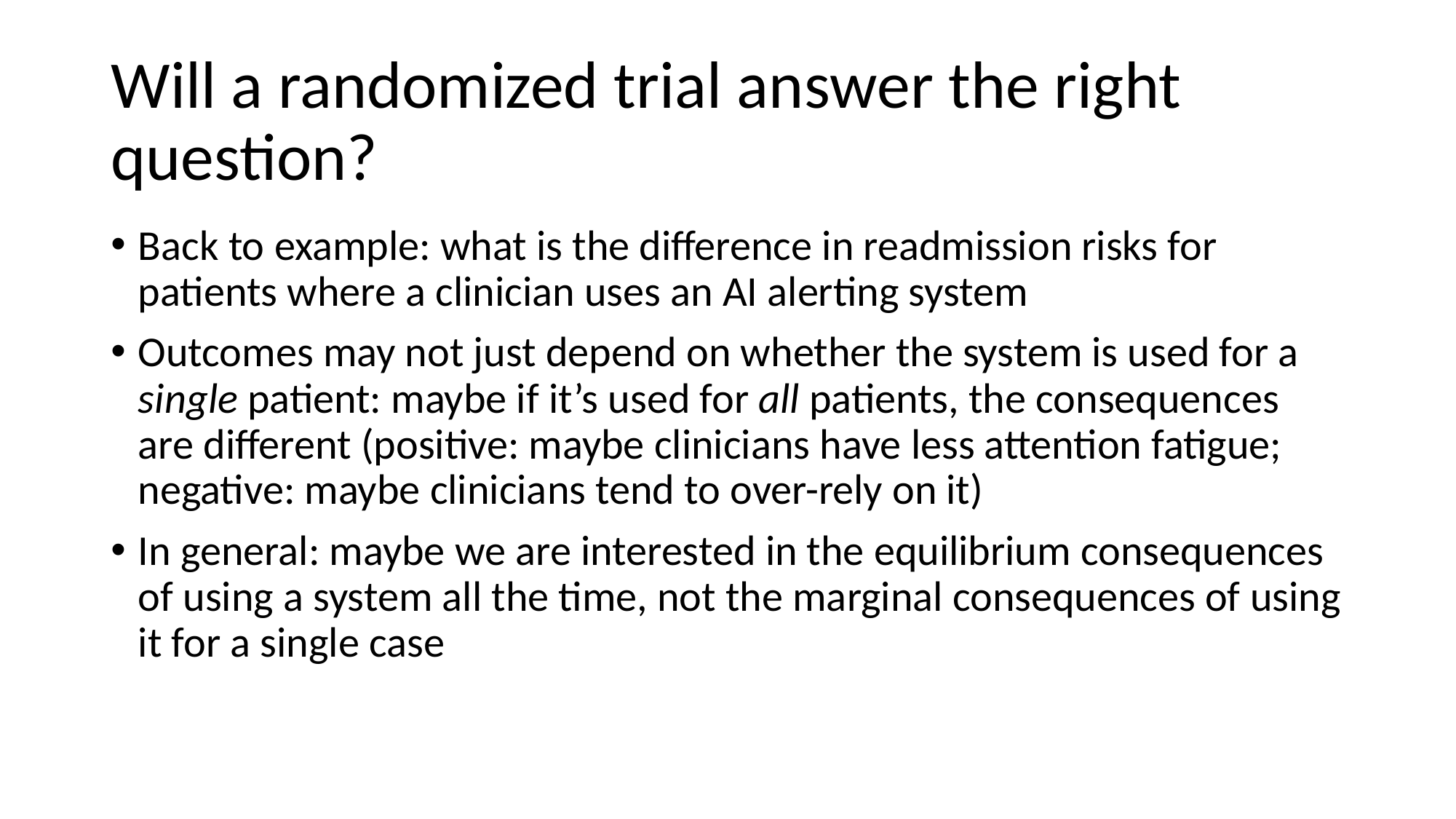

# Will a randomized trial answer the right question?
Back to example: what is the difference in readmission risks for patients where a clinician uses an AI alerting system
Outcomes may not just depend on whether the system is used for a single patient: maybe if it’s used for all patients, the consequences are different (positive: maybe clinicians have less attention fatigue; negative: maybe clinicians tend to over-rely on it)
In general: maybe we are interested in the equilibrium consequences of using a system all the time, not the marginal consequences of using it for a single case